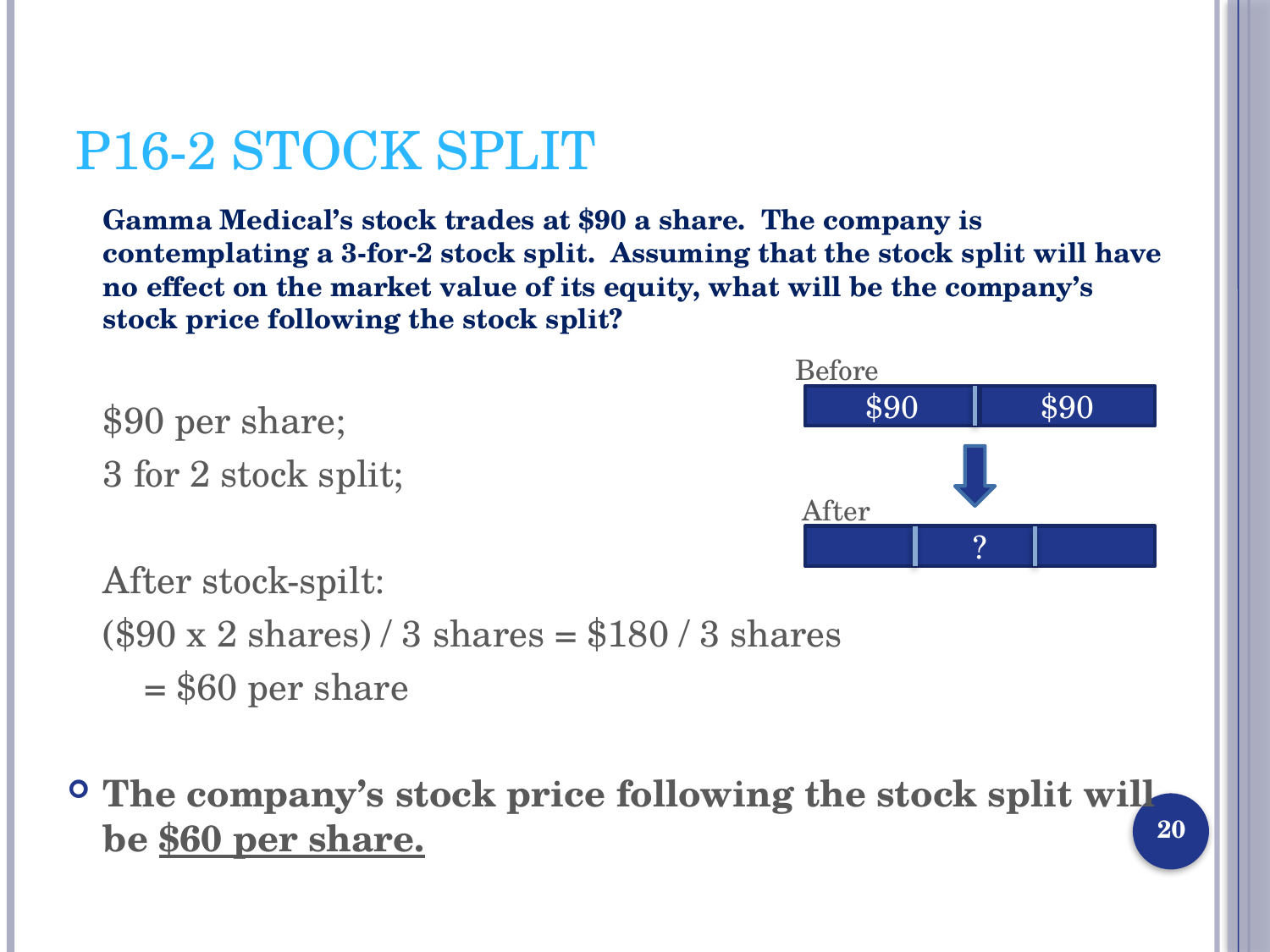

# P16-2 stock split
	Gamma Medical’s stock trades at $90 a share.  The company is contemplating a 3-for-2 stock split.  Assuming that the stock split will have no effect on the market value of its equity, what will be the company’s stock price following the stock split?

	$90 per share;
	3 for 2 stock split;

	After stock-spilt:
	($90 x 2 shares) / 3 shares = $180 / 3 shares
					    = $60 per share

The company’s stock price following the stock split will be $60 per share.
Before
$90
$90

After
?
20